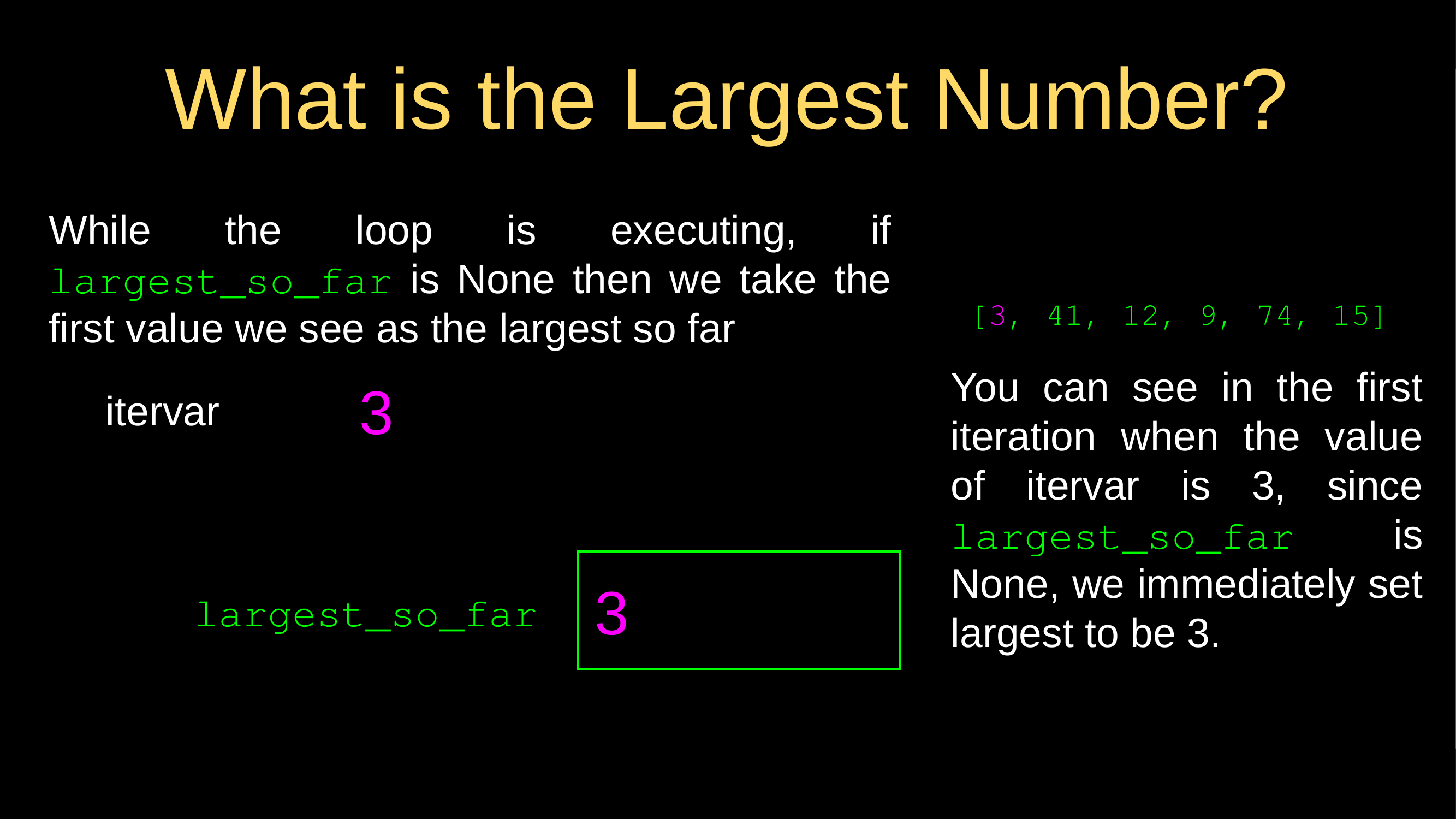

# What is the Largest Number?
While the loop is executing, if largest_so_far is None then we take the first value we see as the largest so far
[3, 41, 12, 9, 74, 15]
3
You can see in the first iteration when the value of itervar is 3, since largest_so_far is None, we immediately set largest to be 3.
itervar

3
largest_so_far